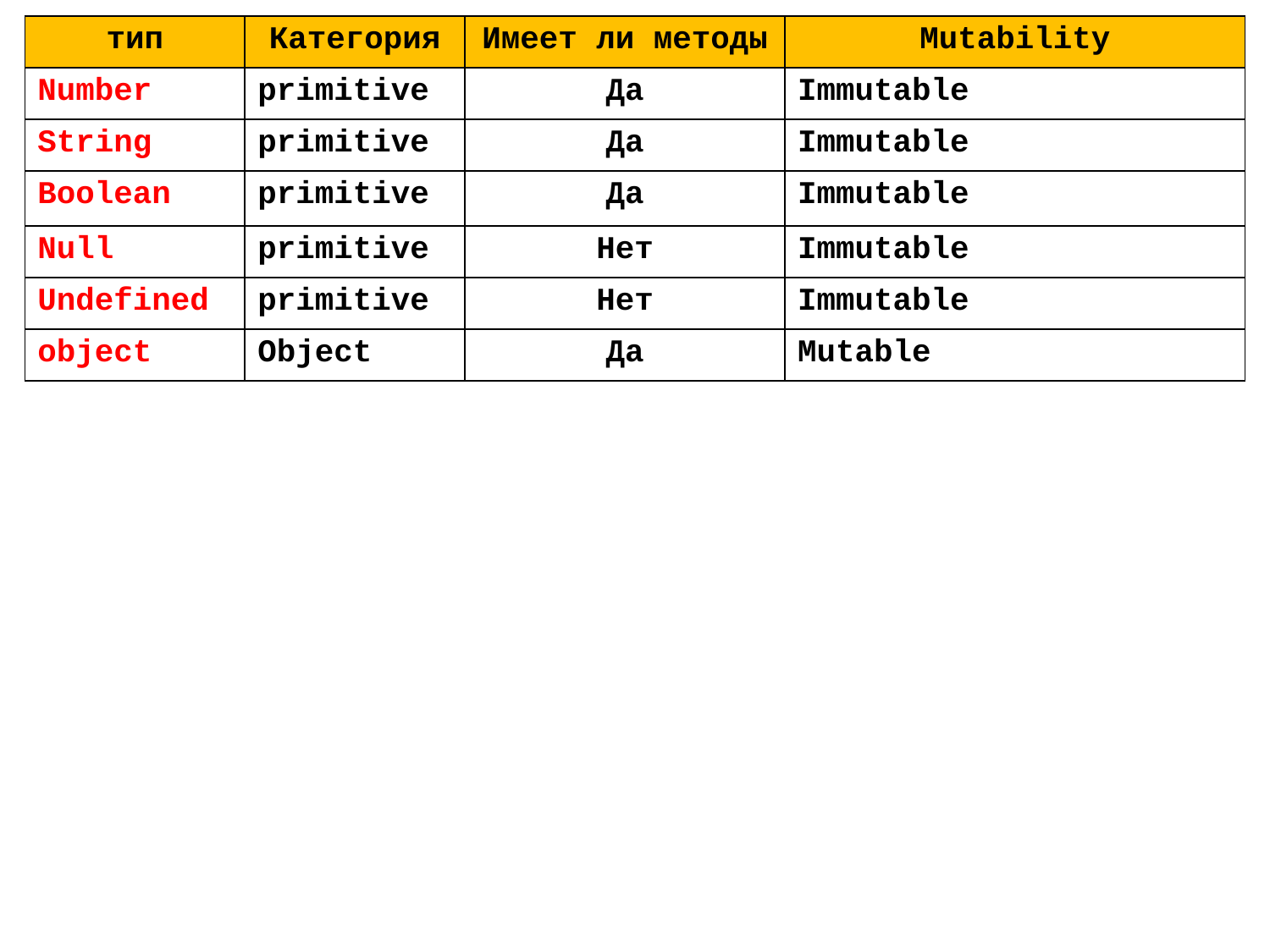

| тип | Категория | Имеет ли методы | Mutability |
| --- | --- | --- | --- |
| Number | primitive | Да | Immutable |
| String | primitive | Да | Immutable |
| Boolean | primitive | Да | Immutable |
| Null | primitive | Нет | Immutable |
| Undefined | primitive | Нет | Immutable |
| object | Object | Да | Mutable |